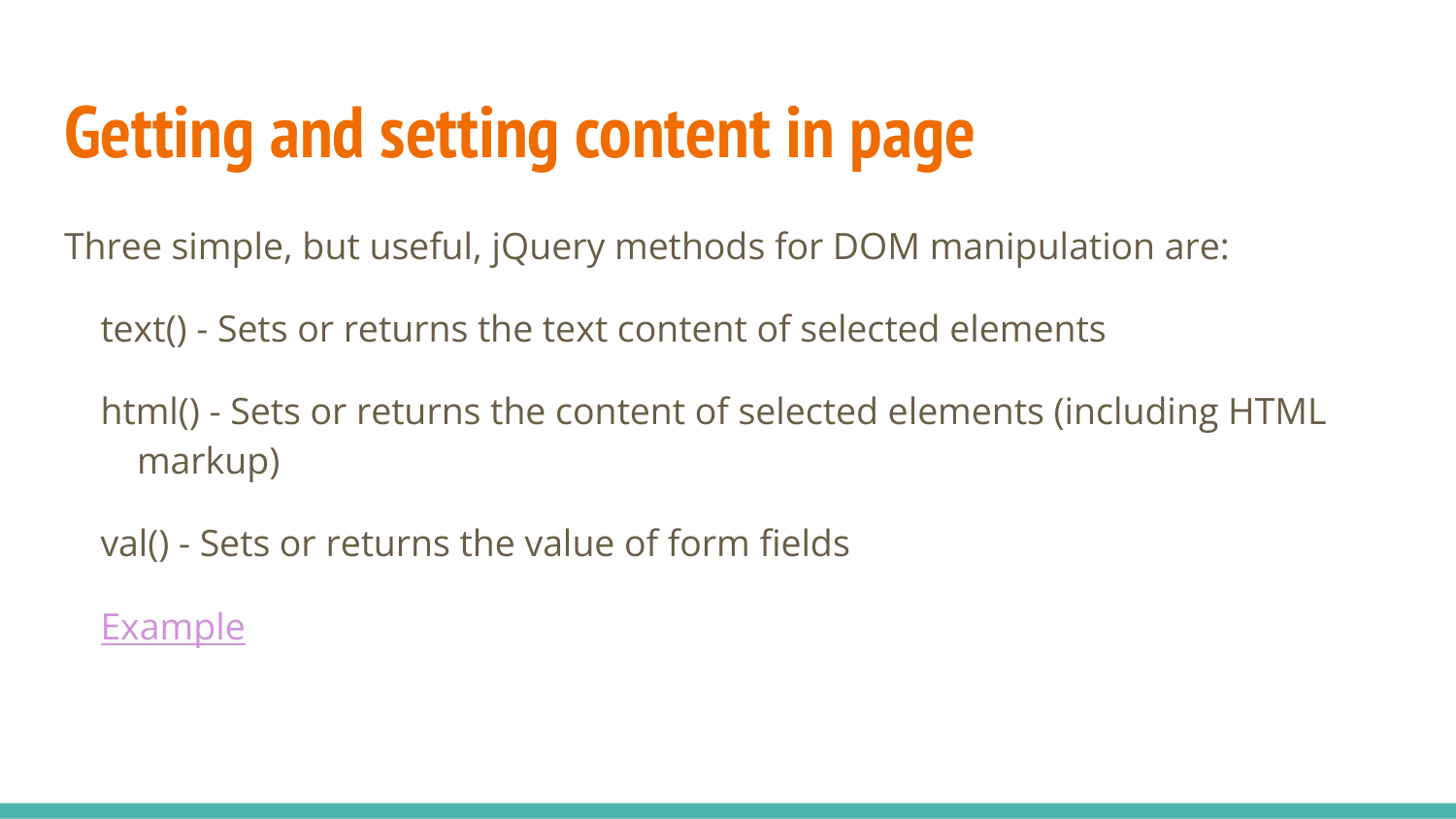

# Getting and setting content in page
Three simple, but useful, jQuery methods for DOM manipulation are:
text() - Sets or returns the text content of selected elements
html() - Sets or returns the content of selected elements (including HTML markup)
val() - Sets or returns the value of form fields
Example